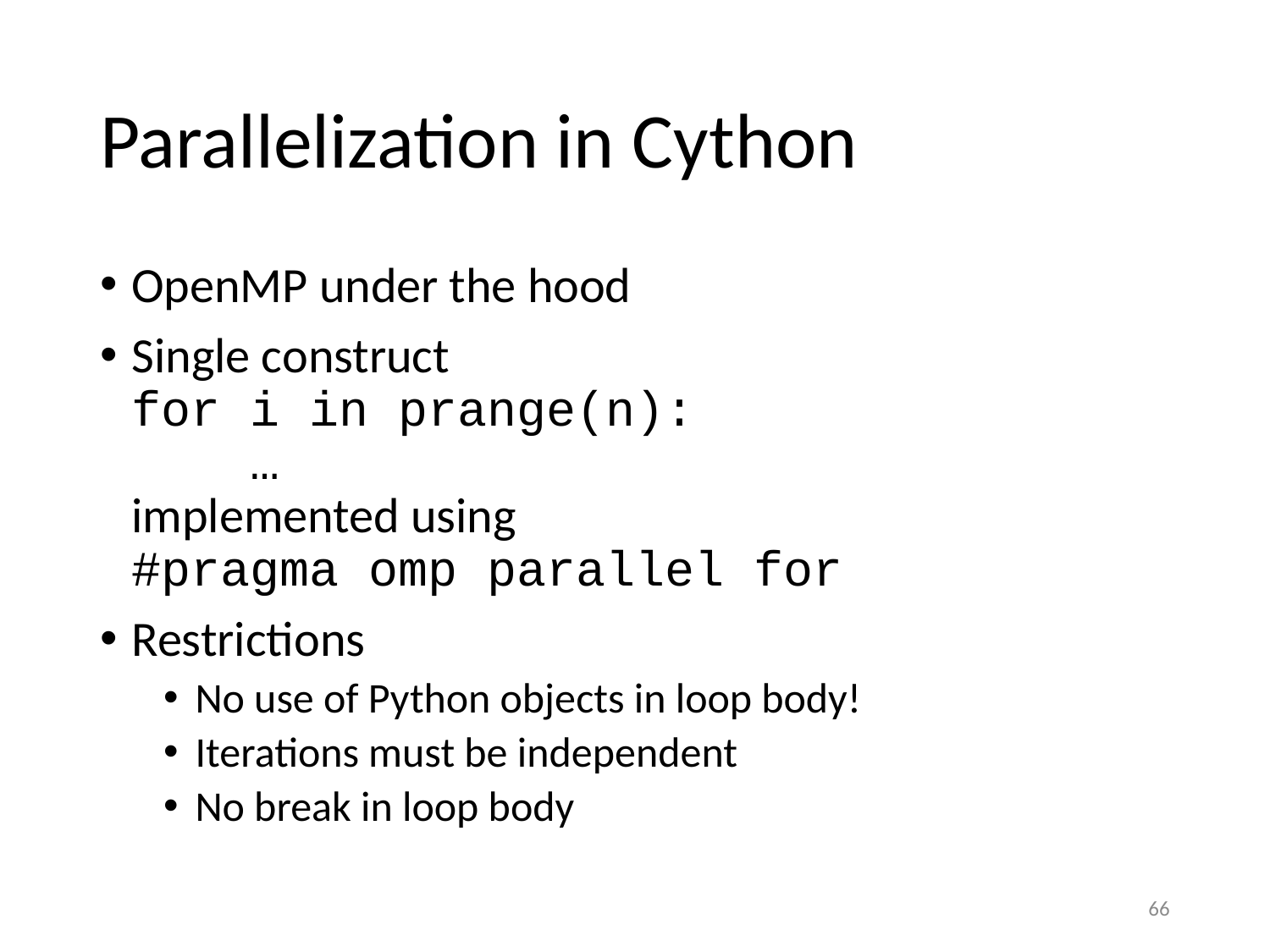

# Parallelization in Cython
OpenMP under the hood
Single construct
for i in prange(n):
    …
implemented using
#pragma omp parallel for
Restrictions
No use of Python objects in loop body!
Iterations must be independent
No break in loop body
66